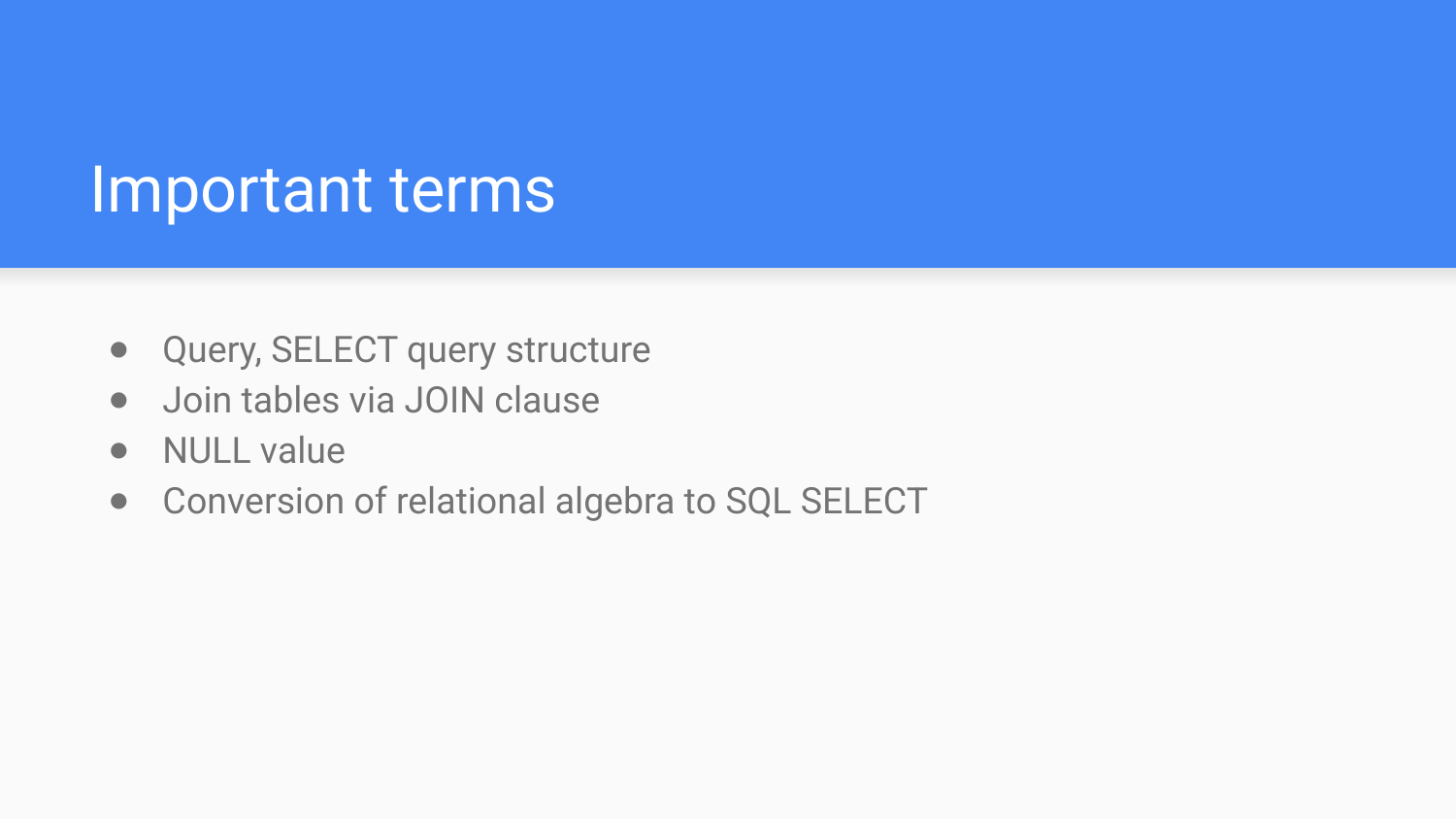

# Important terms
Query, SELECT query structure
Join tables via JOIN clause
NULL value
Conversion of relational algebra to SQL SELECT